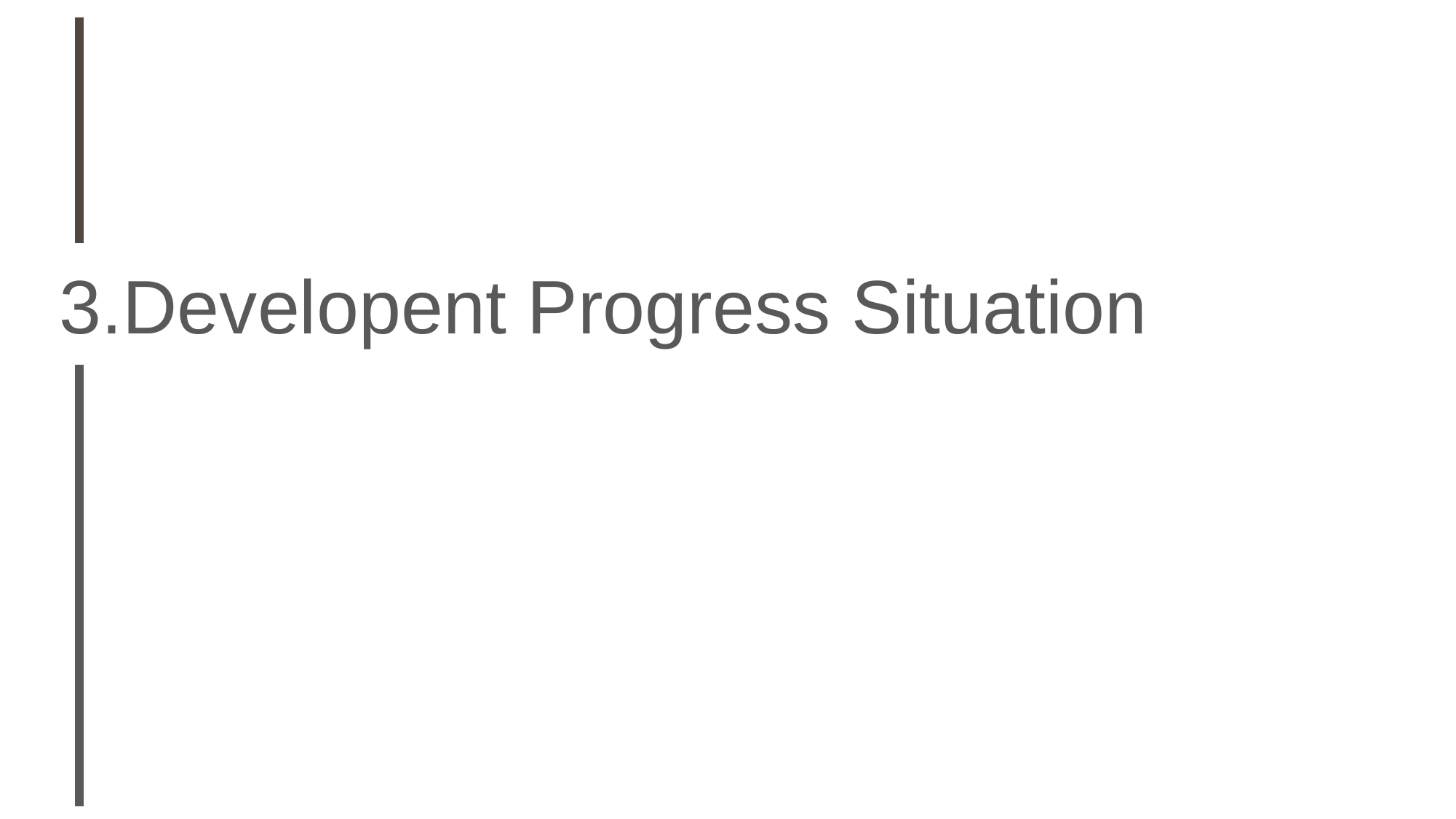

3.Developent Progress Situation

we are the profesional